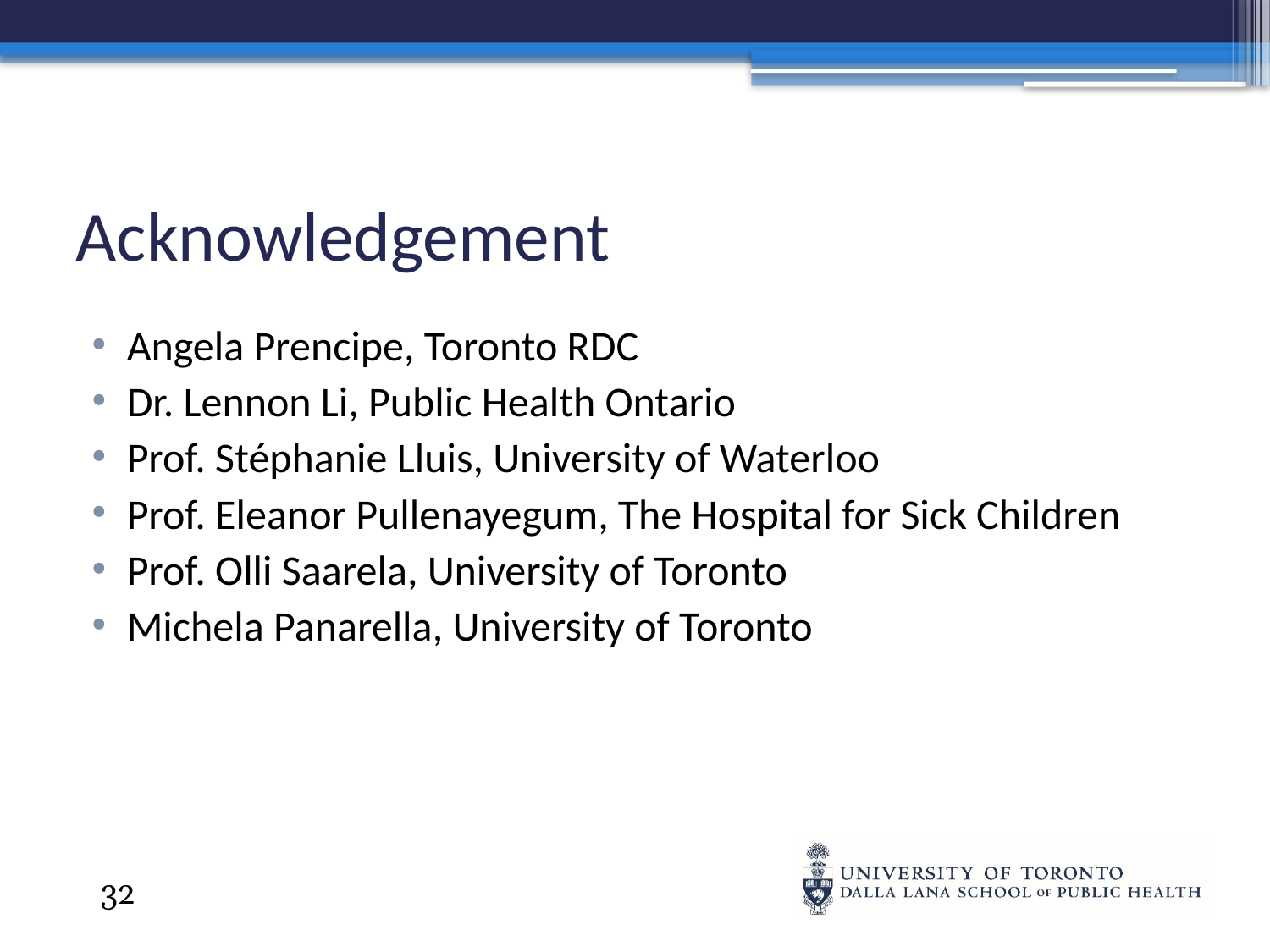

# Acknowledgement
Angela Prencipe, Toronto RDC
Dr. Lennon Li, Public Health Ontario
Prof. Stéphanie Lluis, University of Waterloo
Prof. Eleanor Pullenayegum, The Hospital for Sick Children
Prof. Olli Saarela, University of Toronto
Michela Panarella, University of Toronto
32